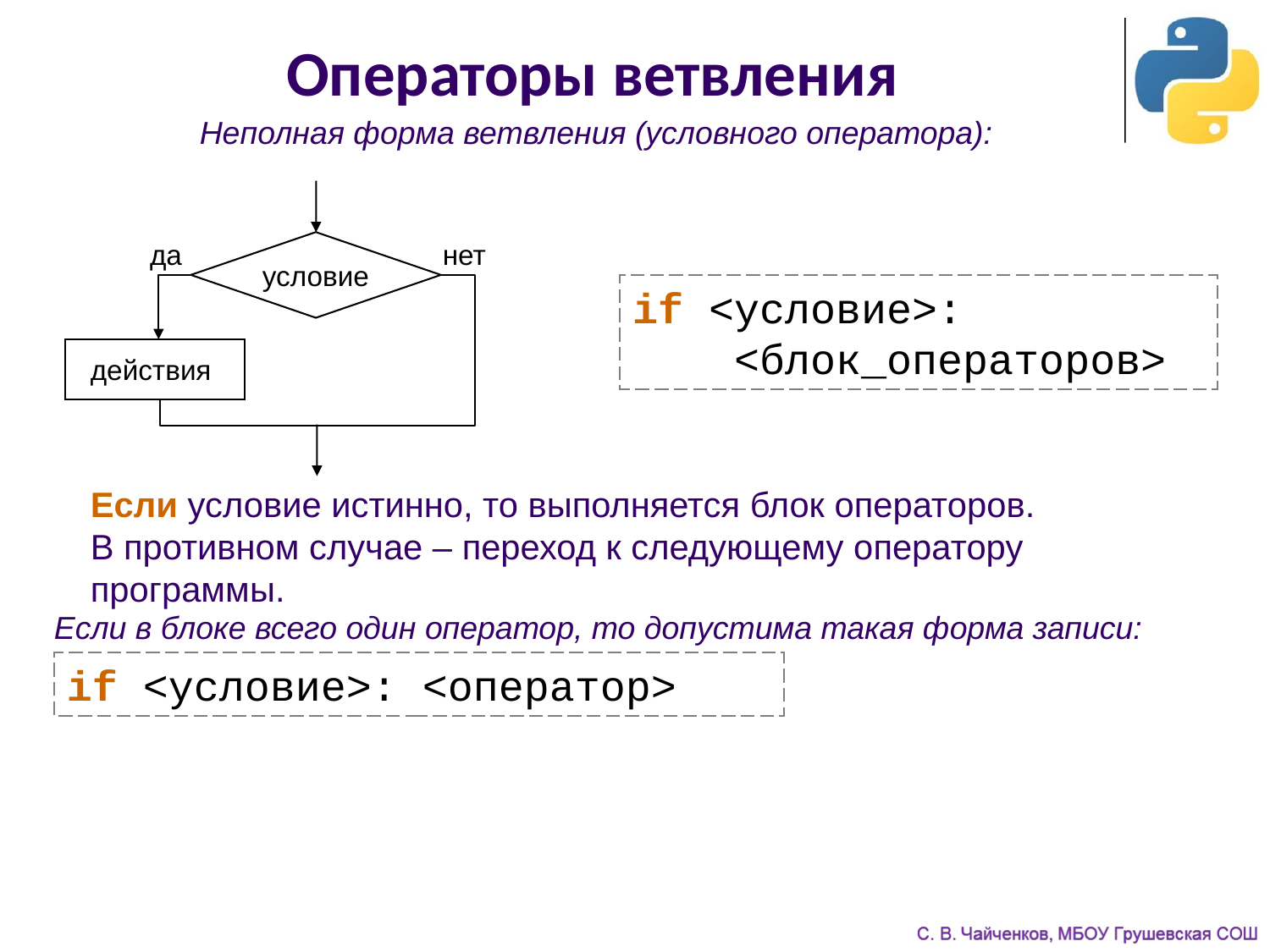

# Операторы ветвления
Неполная форма ветвления (условного оператора):

условие
да
нет

действия

if <условие>:
    <блок_операторов>
Если условие истинно, то выполняется блок операторов.
В противном случае – переход к следующему оператору программы.
Если в блоке всего один оператор, то допустима такая форма записи:
if <условие>: <оператор>